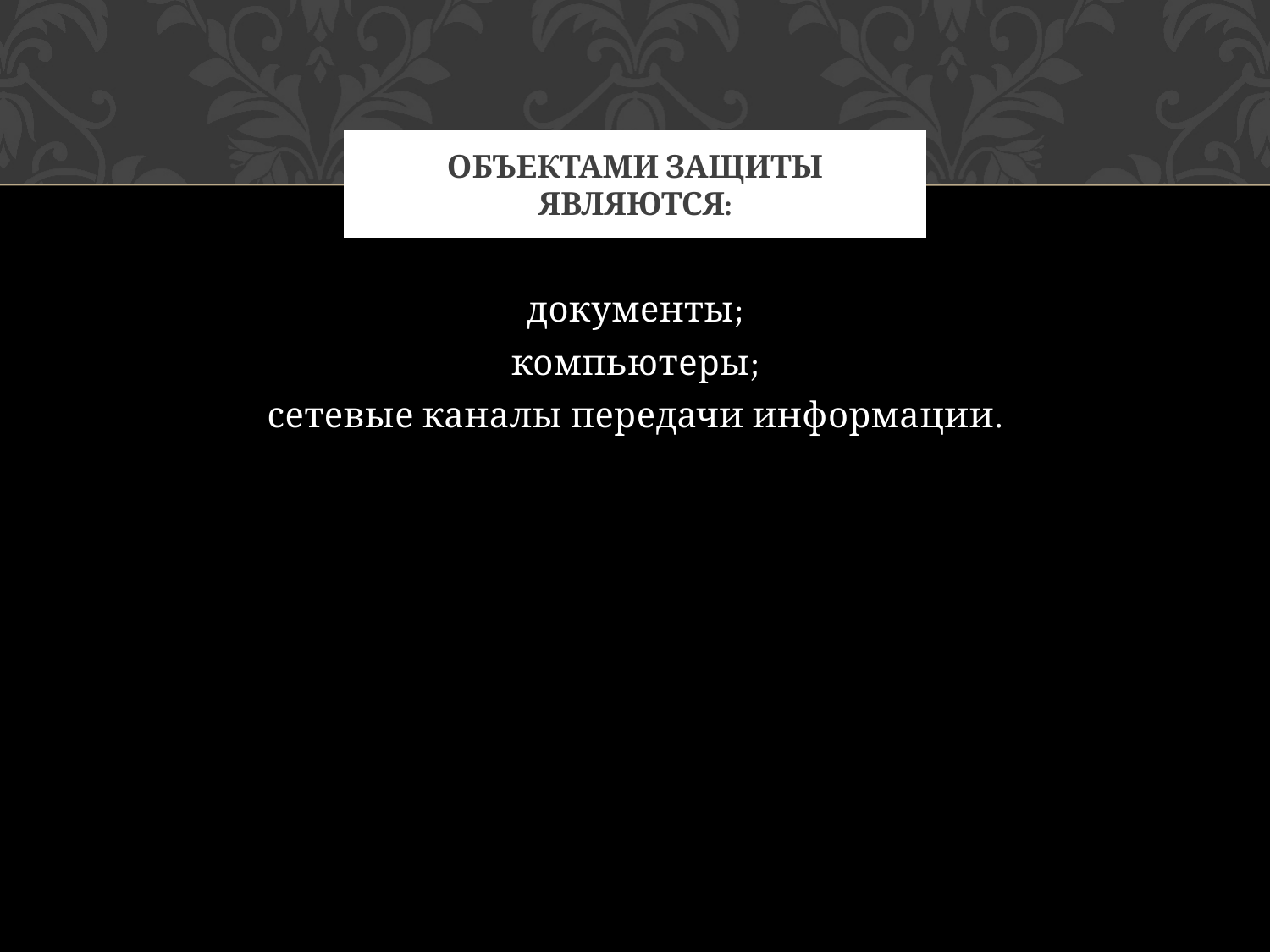

# Объектами защиты являются:
документы;
компьютеры;
сетевые каналы передачи информации.